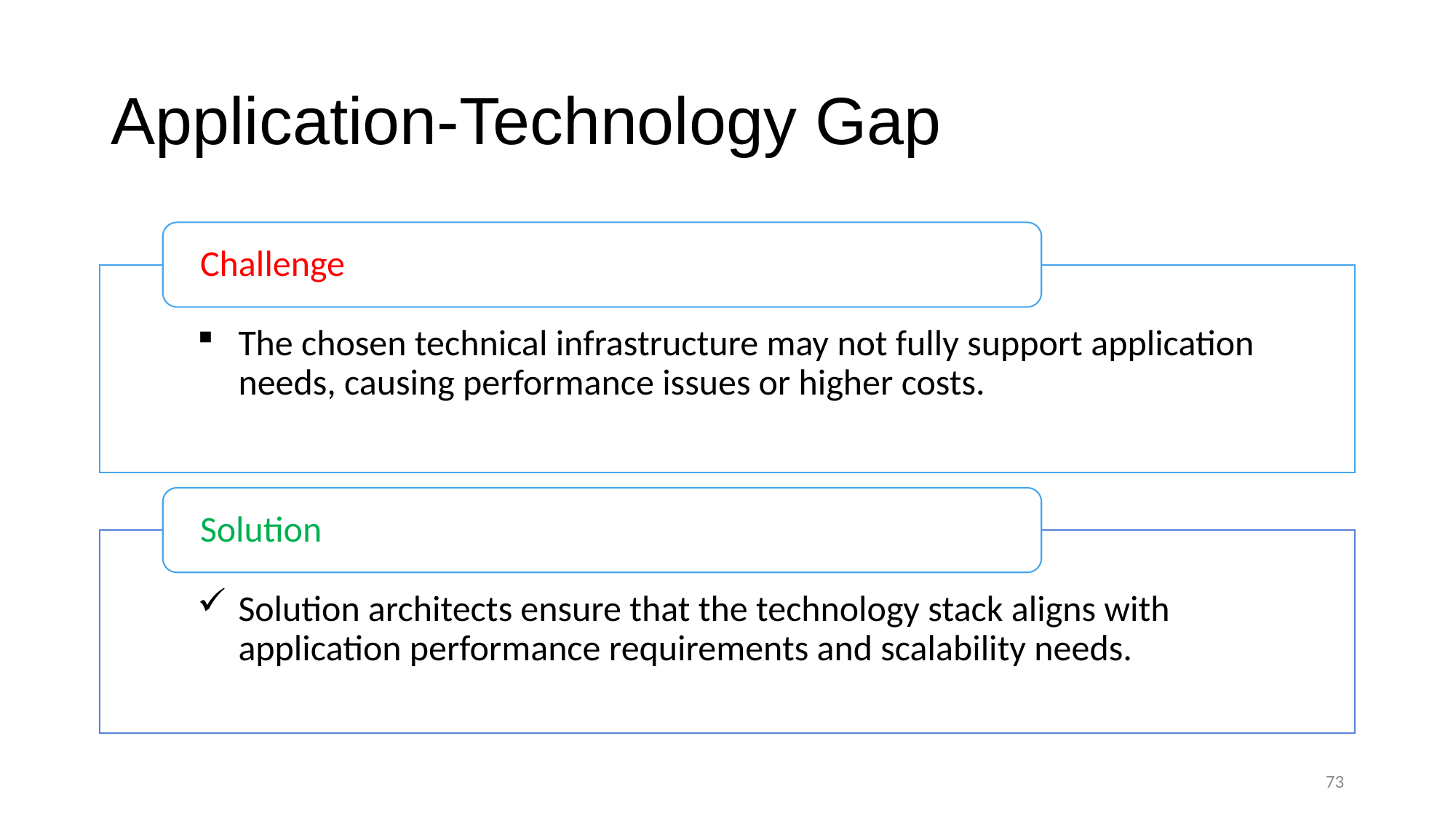

# Application-Technology Gap
Challenge
The chosen technical infrastructure may not fully support application needs, causing performance issues or higher costs.
Solution
Solution architects ensure that the technology stack aligns with application performance requirements and scalability needs.
73